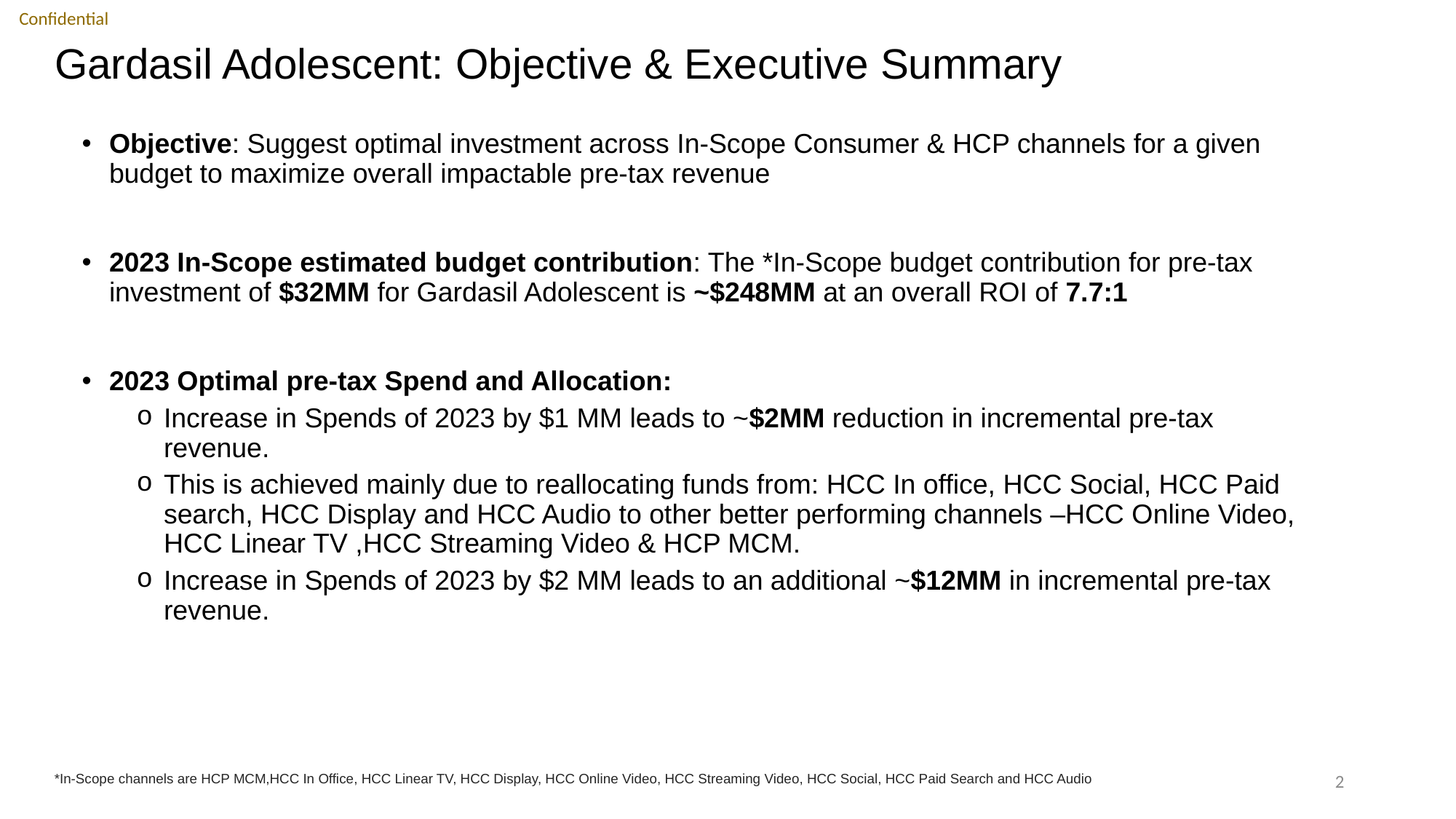

# Gardasil Adolescent: Objective & Executive Summary
Objective: Suggest optimal investment across In-Scope Consumer & HCP channels for a given budget to maximize overall impactable pre-tax revenue

2023 In-Scope estimated budget contribution: The *In-Scope budget contribution for pre-tax investment of $32MM for Gardasil Adolescent is ~$248MM at an overall ROI of 7.7:1

2023 Optimal pre-tax Spend and Allocation:
Increase in Spends of 2023 by $1 MM leads to ~$2MM reduction in incremental pre-tax revenue.
This is achieved mainly due to reallocating funds from: HCC In office, HCC Social, HCC Paid search, HCC Display and HCC Audio to other better performing channels –HCC Online Video, HCC Linear TV ,HCC Streaming Video & HCP MCM.
Increase in Spends of 2023 by $2 MM leads to an additional ~$12MM in incremental pre-tax revenue.

2
*In-Scope channels are HCP MCM,HCC In Office, HCC Linear TV, HCC Display, HCC Online Video, HCC Streaming Video, HCC Social, HCC Paid Search and HCC Audio